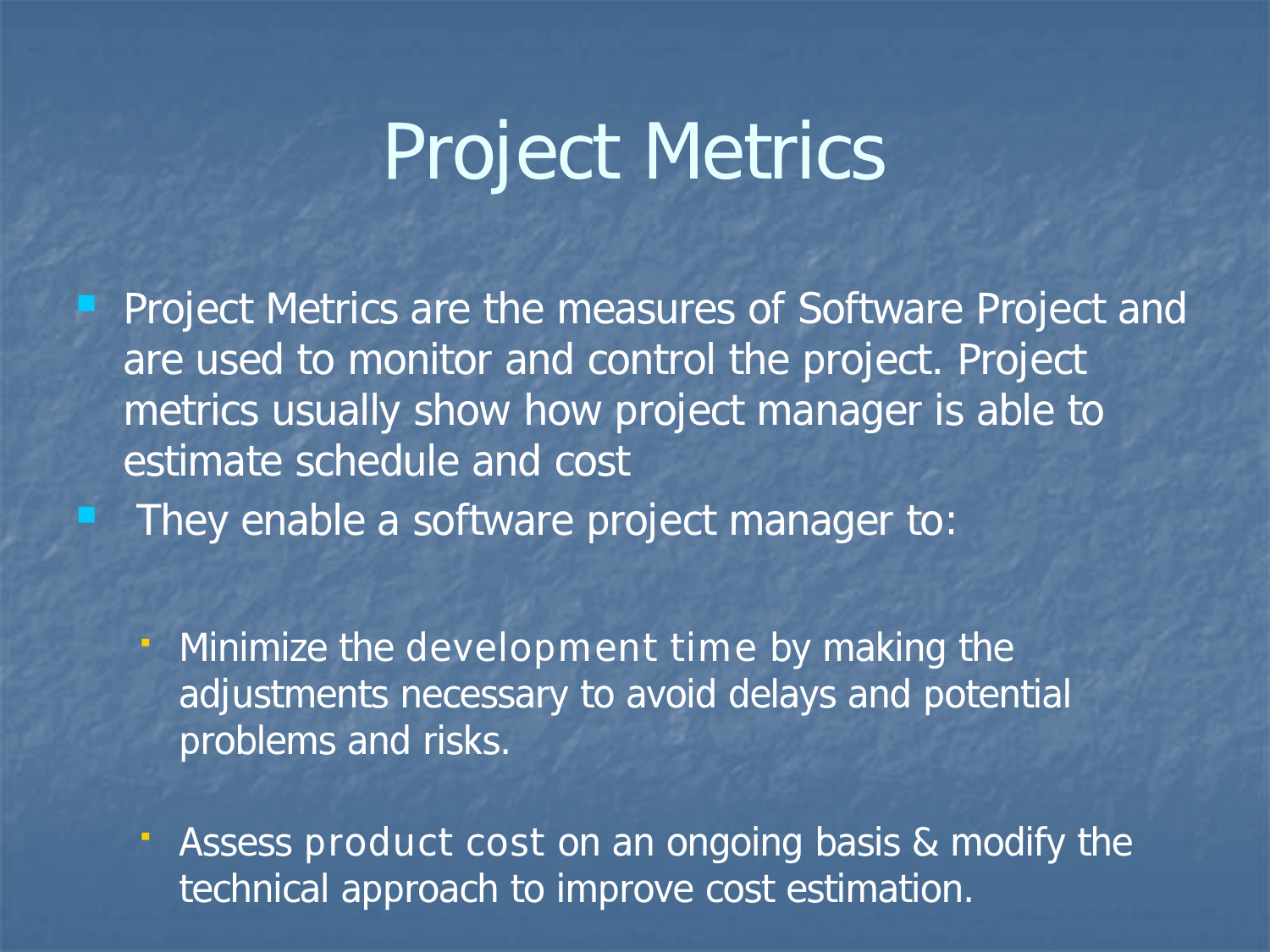

# Project Metrics
Project Metrics are the measures of Software Project and are used to monitor and control the project. Project metrics usually show how project manager is able to estimate schedule and cost
 They enable a software project manager to:

Minimize the development time by making the adjustments necessary to avoid delays and potential  problems and risks.
Assess product cost on an ongoing basis & modify the technical approach to improve cost estimation.